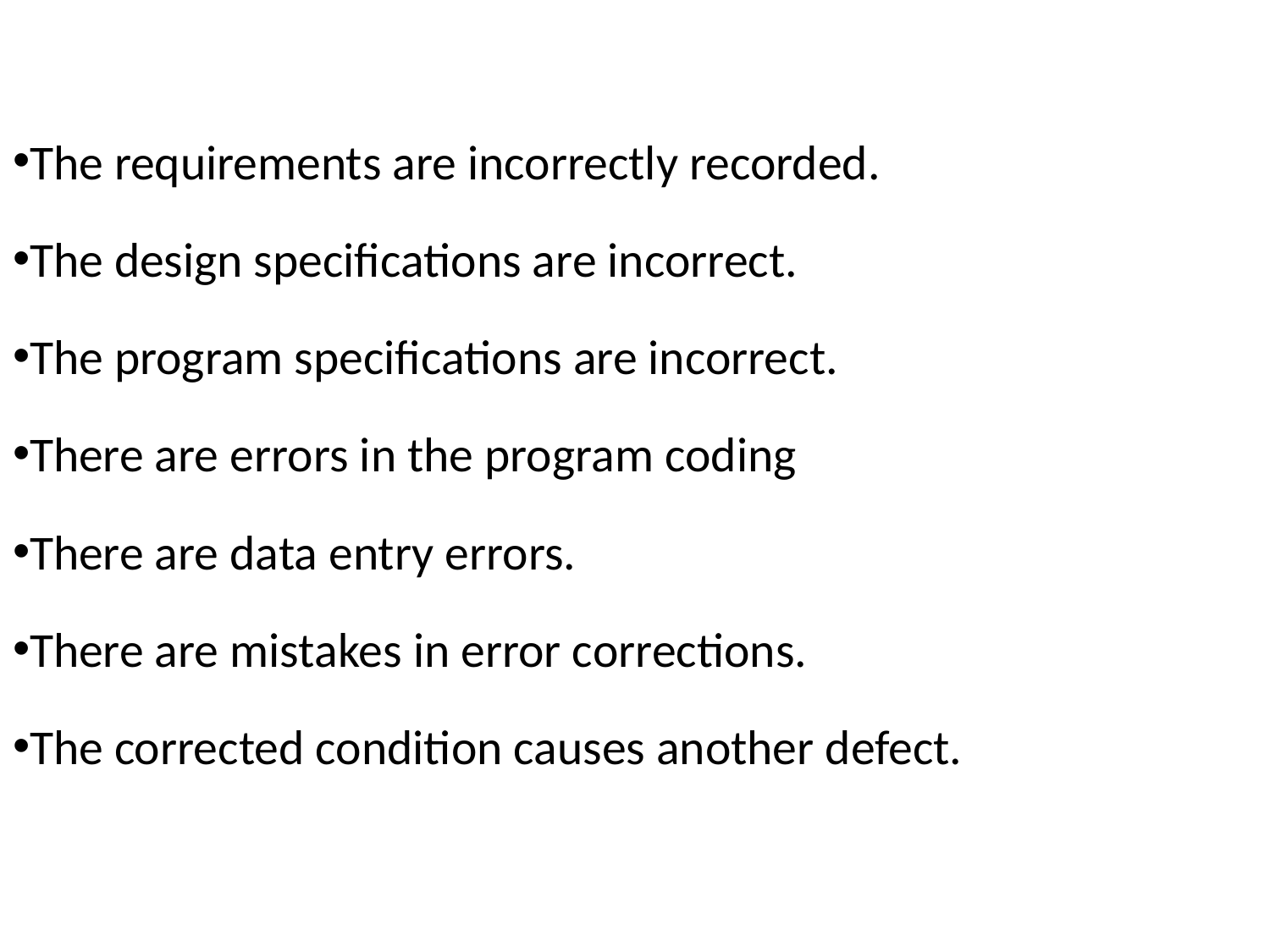

The requirements are incorrectly recorded.
The design specifications are incorrect.
The program specifications are incorrect.
There are errors in the program coding
There are data entry errors.
There are mistakes in error corrections.
The corrected condition causes another defect.